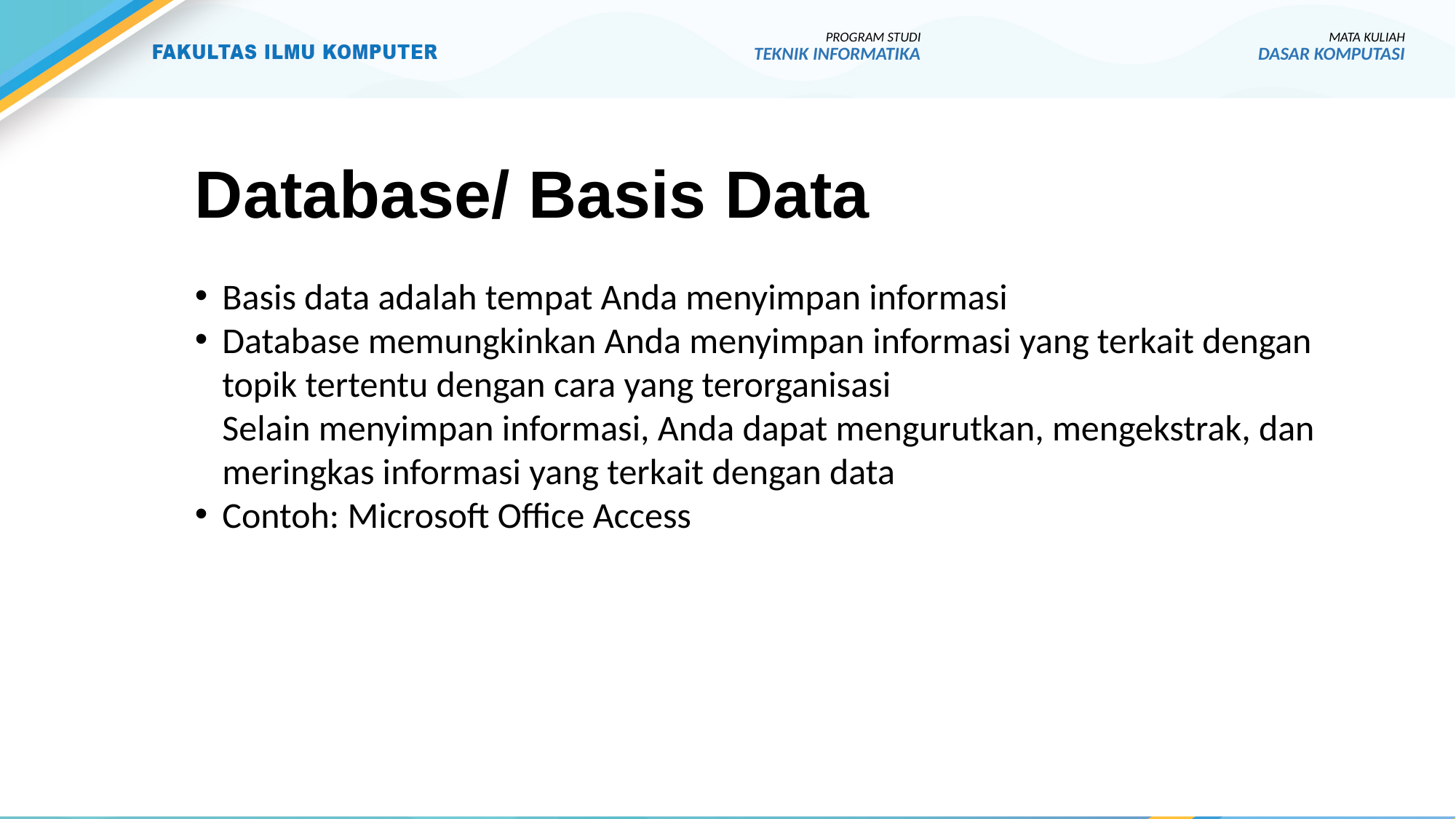

PROGRAM STUDI
TEKNIK INFORMATIKA
MATA KULIAH
DASAR KOMPUTASI

# Database/ Basis Data
Basis data adalah tempat Anda menyimpan informasi
Database memungkinkan Anda menyimpan informasi yang terkait dengan topik tertentu dengan cara yang terorganisasi
Selain menyimpan informasi, Anda dapat mengurutkan, mengekstrak, dan meringkas informasi yang terkait dengan data
Contoh: Microsoft Office Access